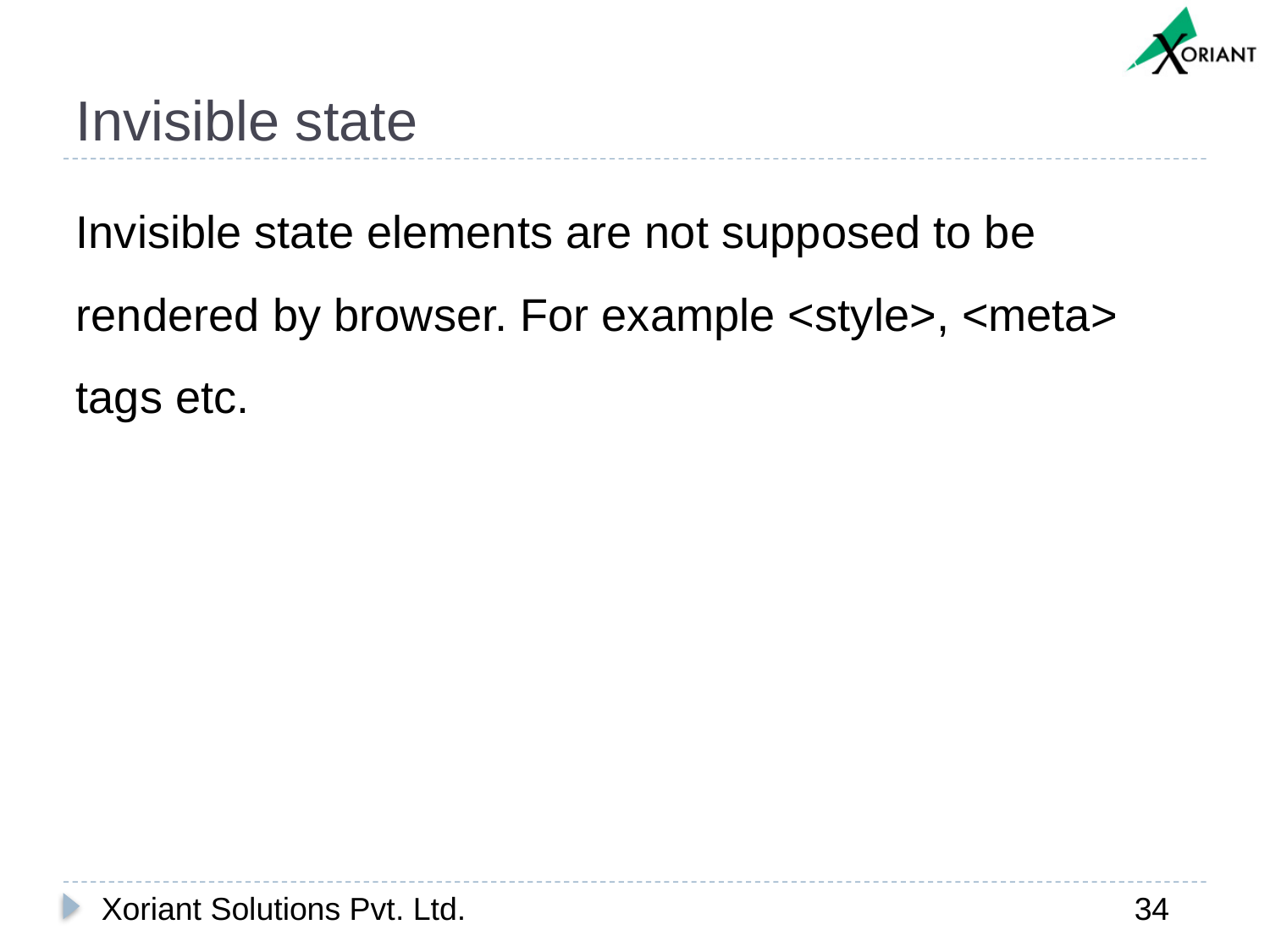

# Invisible state
Invisible state elements are not supposed to be rendered by browser. For example <style>, <meta> tags etc.
Xoriant Solutions Pvt. Ltd.
34